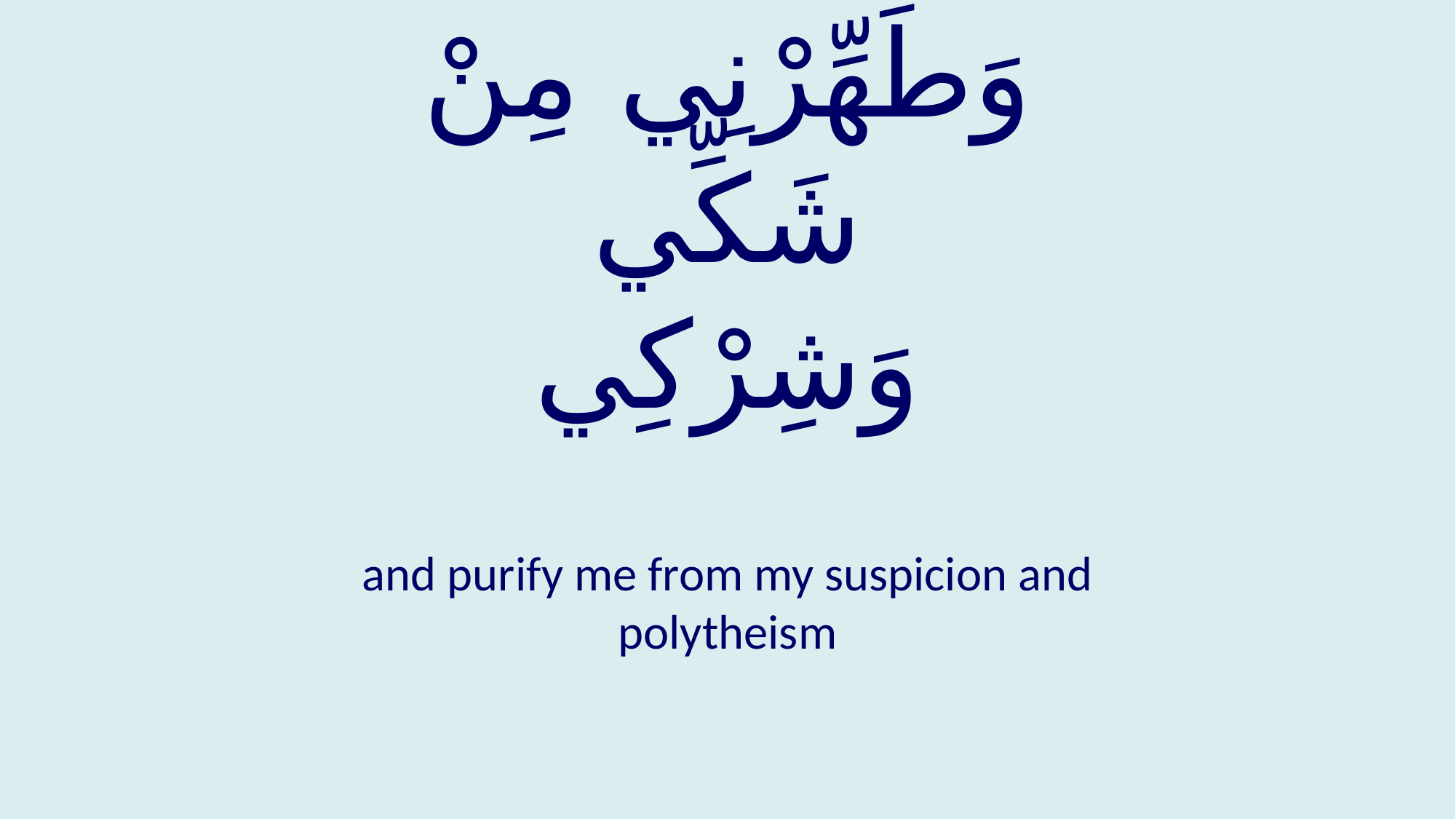

# وَطَهِّرْنِي مِنْ شَكِّي وَشِرْكِي
and purify me from my suspicion and polytheism